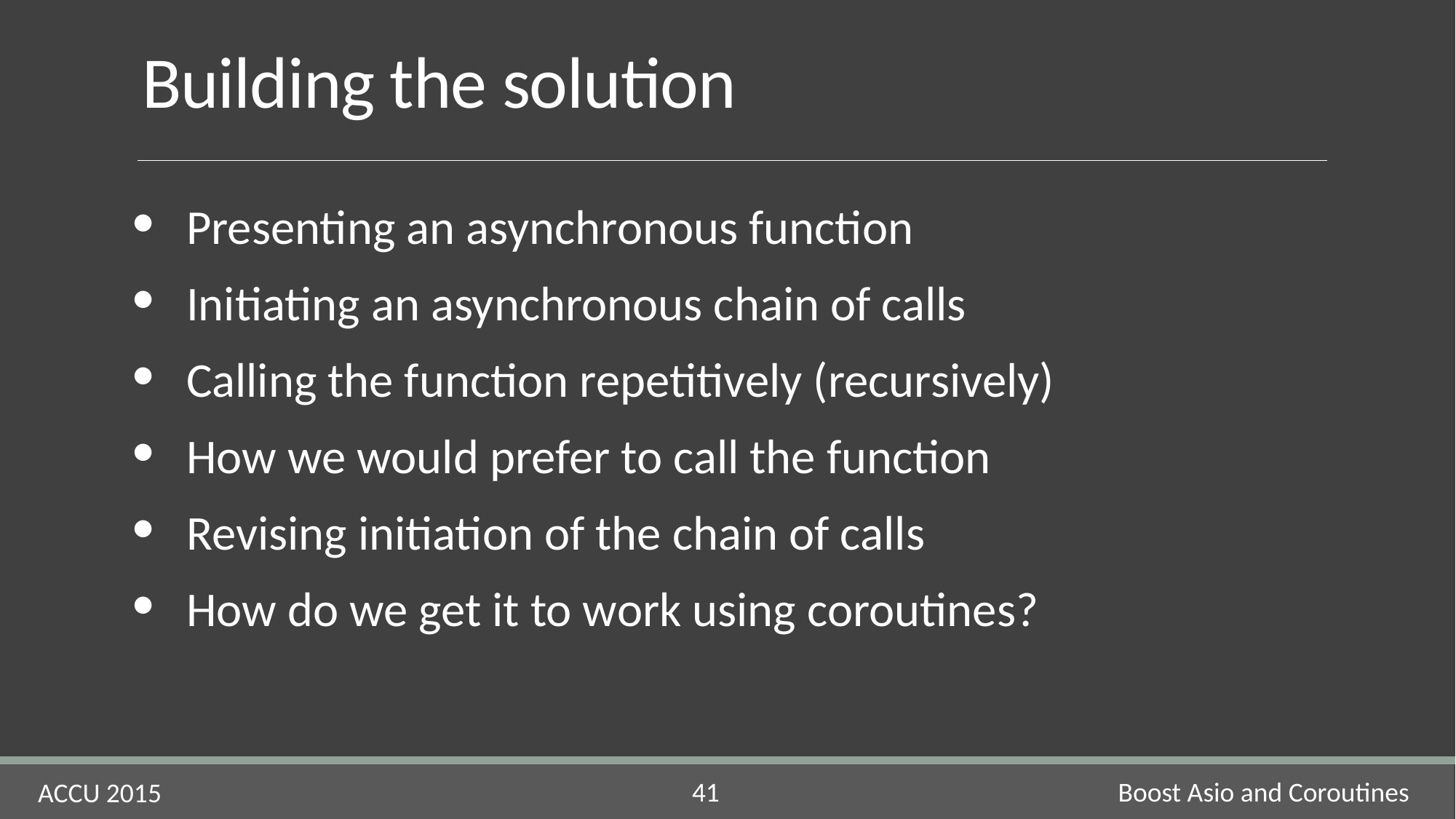

# Building the solution
Presenting an asynchronous function
Initiating an asynchronous chain of calls
Calling the function repetitively (recursively)
How we would prefer to call the function
Revising initiation of the chain of calls
How do we get it to work using coroutines?
Boost Asio and Coroutines